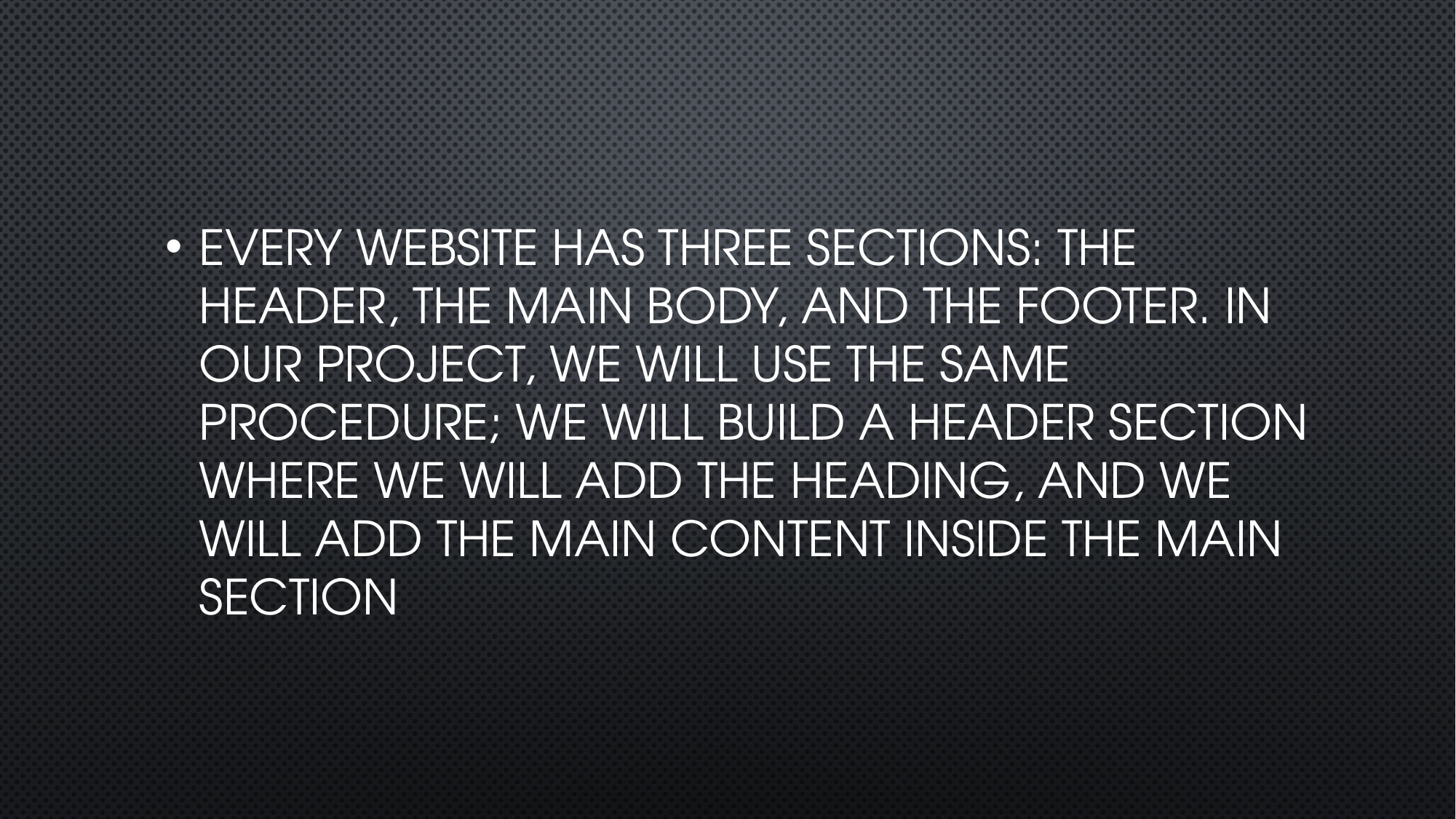

#
Every website has three sections: the header, the main body, and the footer. In our project, we will use the same procedure; we will build a header section where we will add the heading, and we will add the main content inside the main section